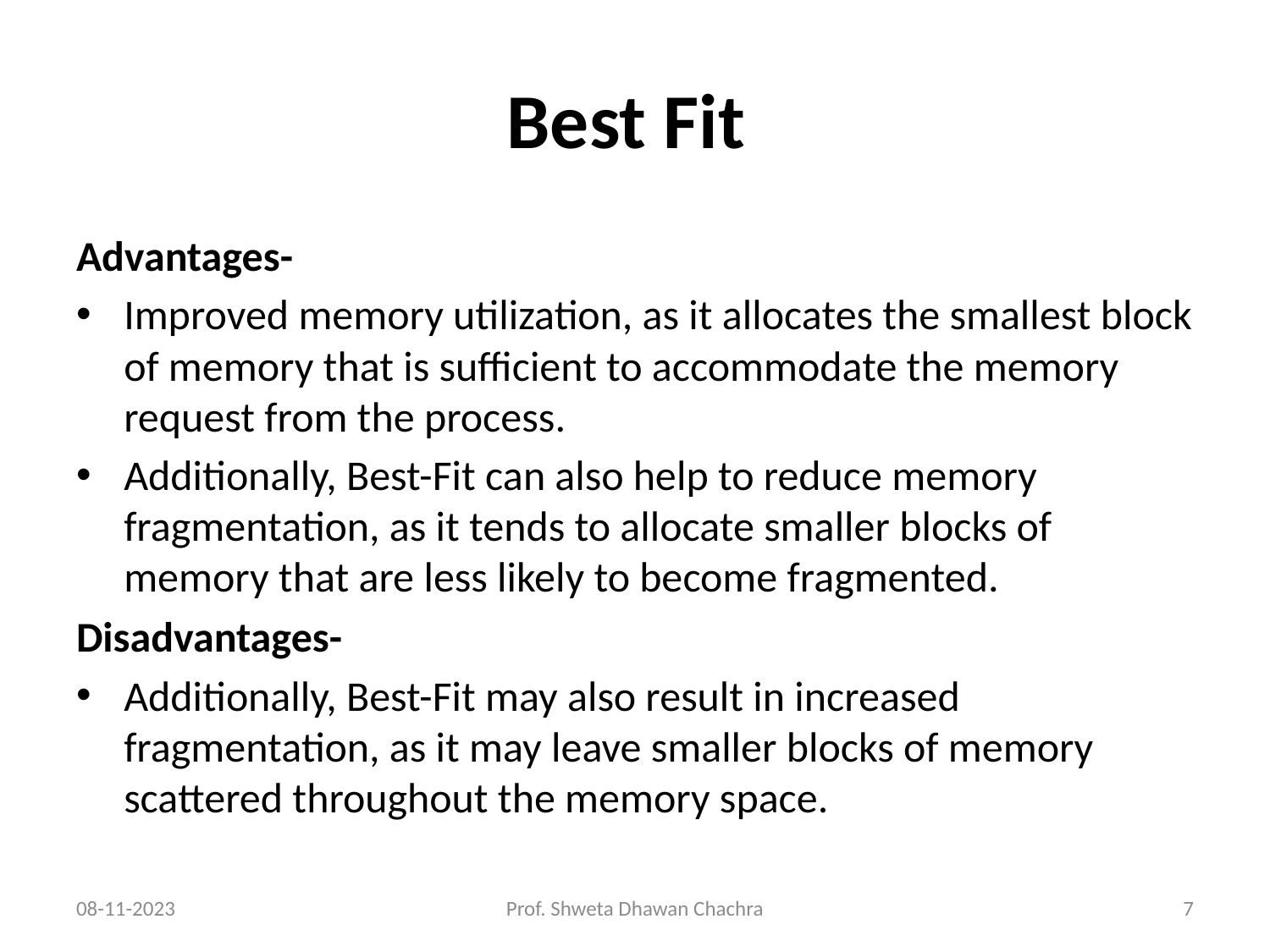

# Best Fit
Advantages-
Improved memory utilization, as it allocates the smallest block of memory that is sufficient to accommodate the memory request from the process.
Additionally, Best-Fit can also help to reduce memory fragmentation, as it tends to allocate smaller blocks of memory that are less likely to become fragmented.
Disadvantages-
Additionally, Best-Fit may also result in increased fragmentation, as it may leave smaller blocks of memory scattered throughout the memory space.
08-11-2023
Prof. Shweta Dhawan Chachra
7